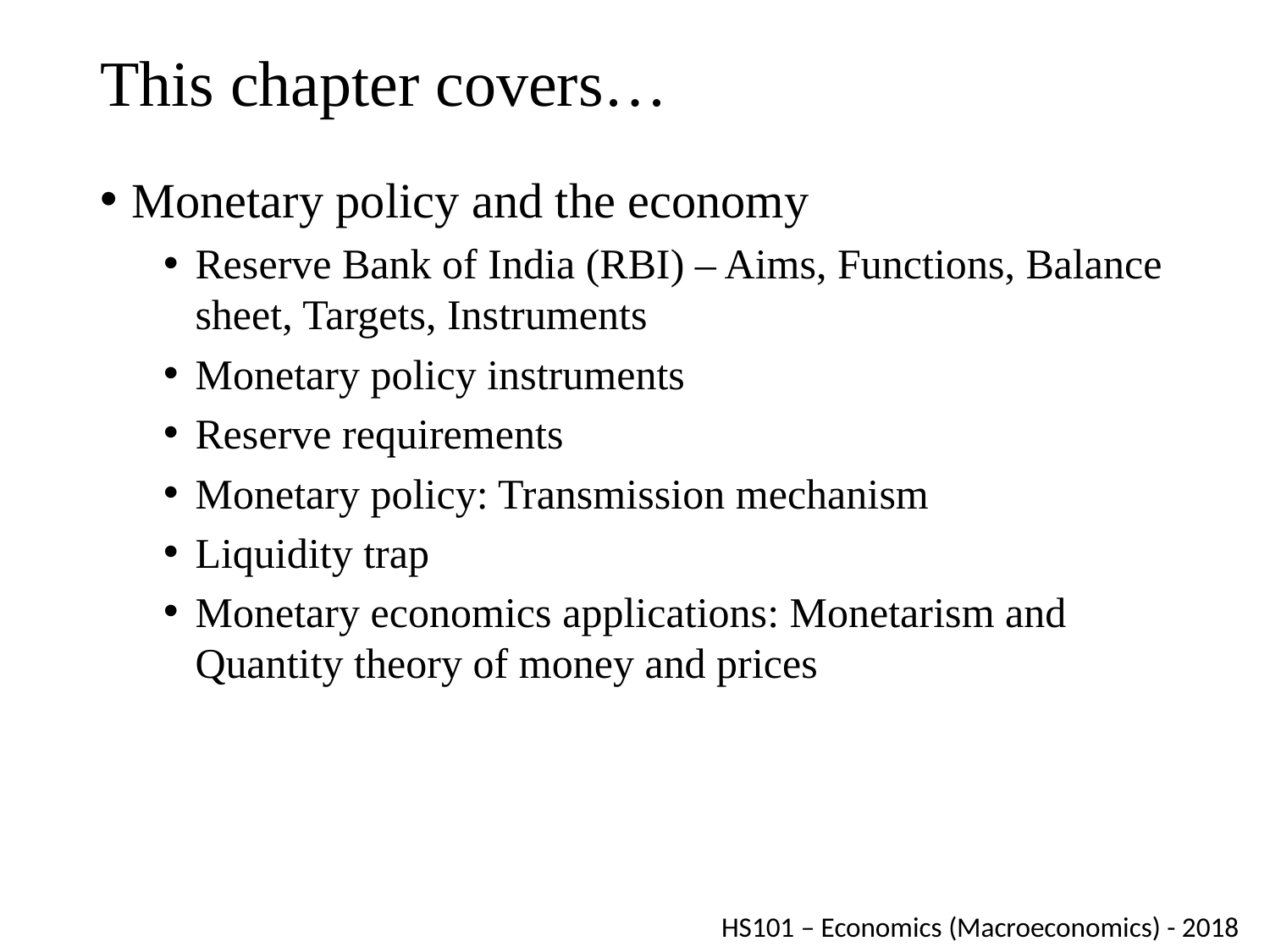

# This chapter covers…
Monetary policy and the economy
Reserve Bank of India (RBI) – Aims, Functions, Balance sheet, Targets, Instruments
Monetary policy instruments
Reserve requirements
Monetary policy: Transmission mechanism
Liquidity trap
Monetary economics applications: Monetarism and Quantity theory of money and prices

HS101 – Economics (Macroeconomics) - 2018